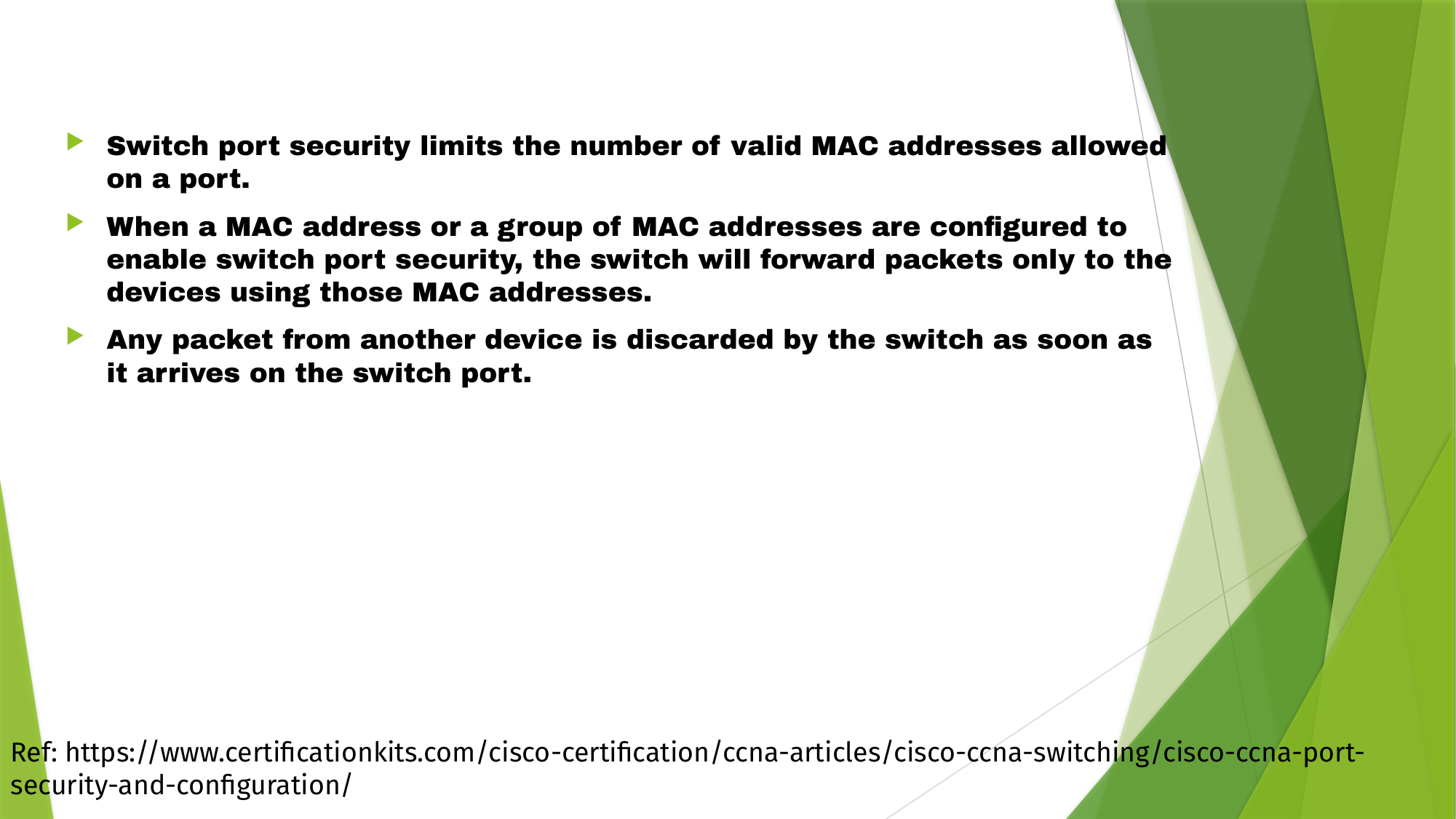

Switch port security limits the number of valid MAC addresses allowed on a port.
When a MAC address or a group of MAC addresses are configured to enable switch port security, the switch will forward packets only to the devices using those MAC addresses.
Any packet from another device is discarded by the switch as soon as it arrives on the switch port.

Ref: https://www.certificationkits.com/cisco-certification/ccna-articles/cisco-ccna-switching/cisco-ccna-port-security-and-configuration/